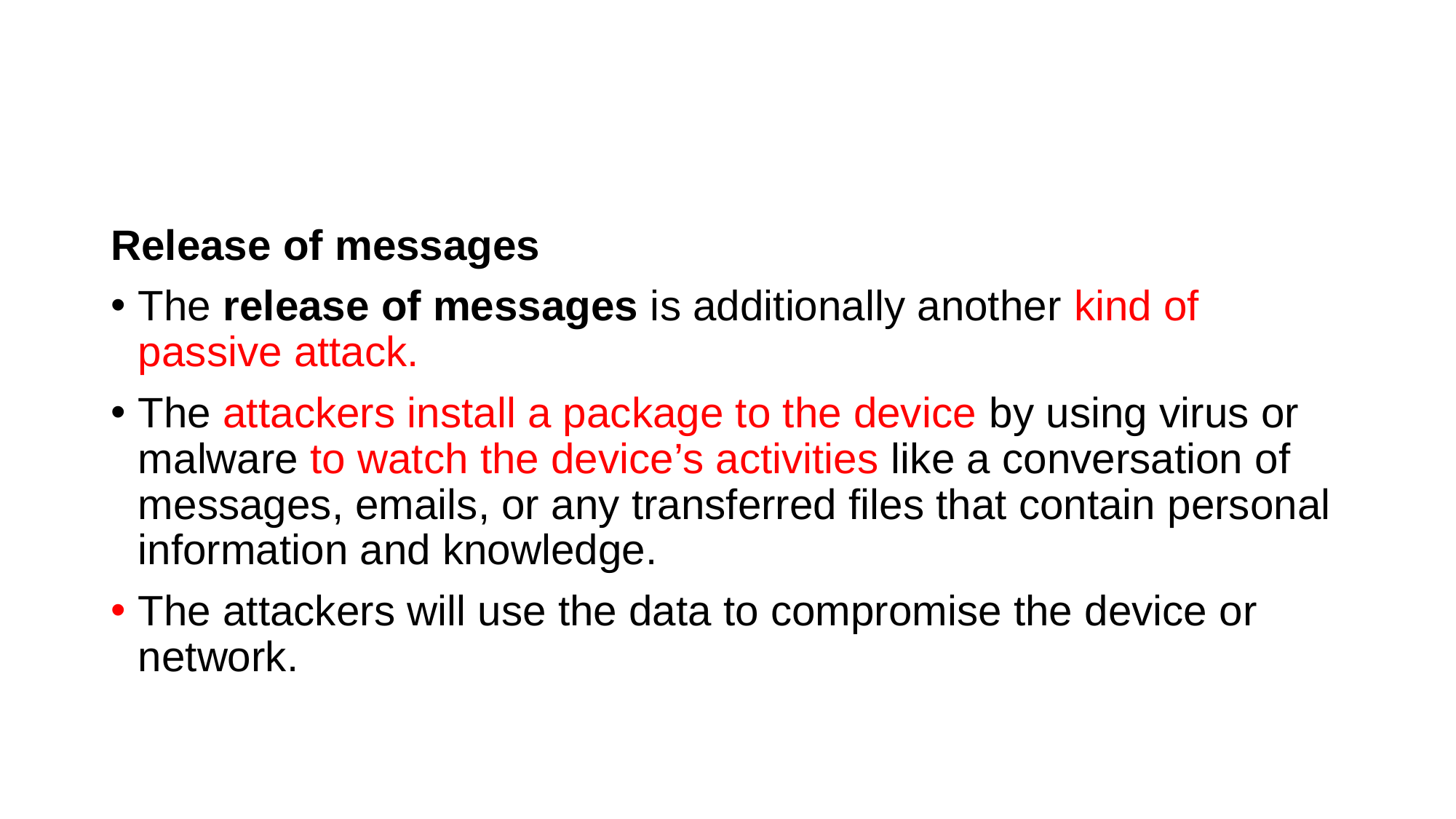

#
Release of messages
The release of messages is additionally another kind of passive attack.
The attackers install a package to the device by using virus or malware to watch the device’s activities like a conversation of messages, emails, or any transferred files that contain personal information and knowledge.
The attackers will use the data to compromise the device or network.